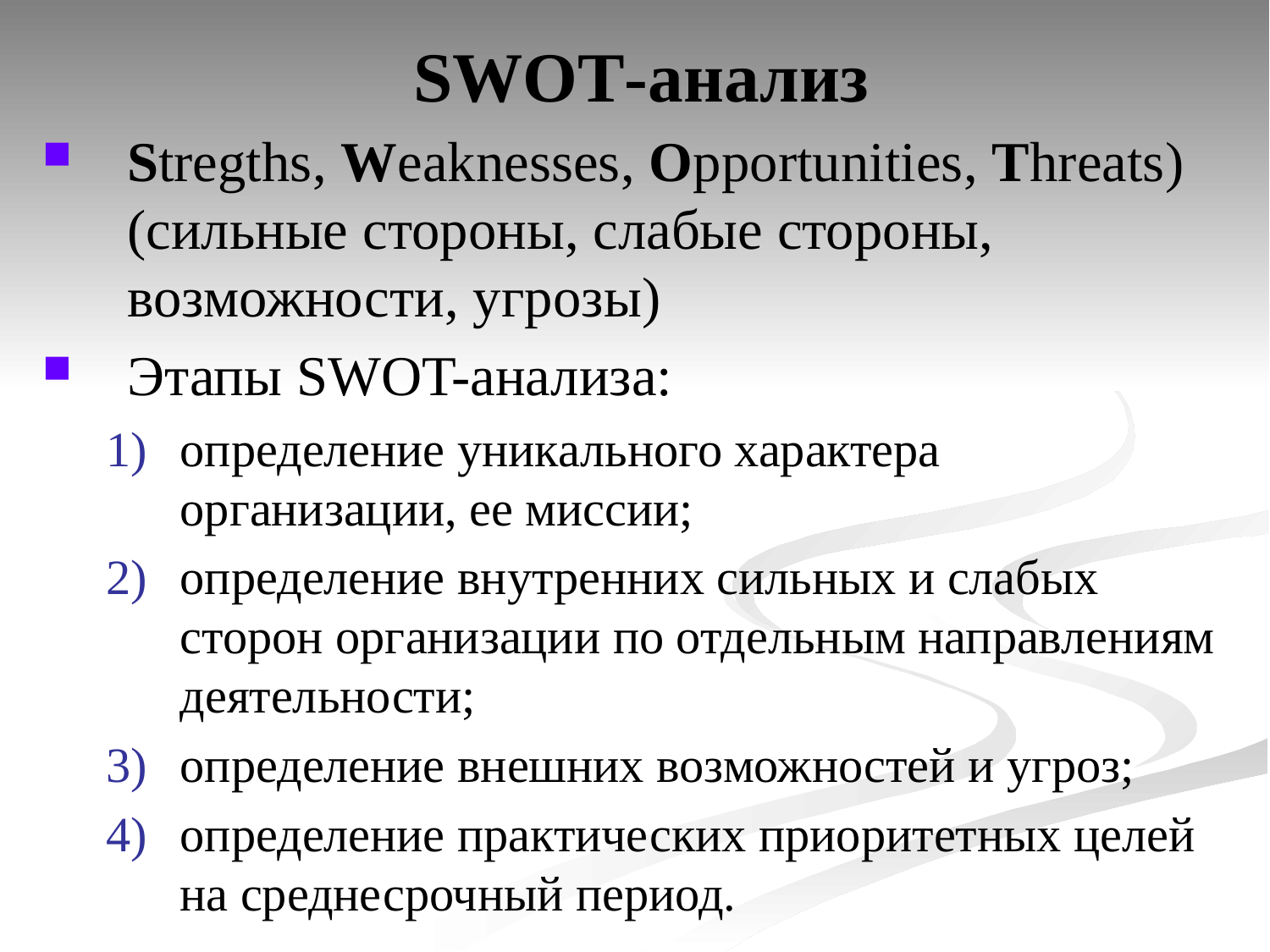

# SWOT-анализ
Stregths, Weaknesses, Opportunities, Threats) (сильные стороны, слабые стороны, возможности, угрозы)
Этапы SWOT-анализа:
определение уникального характера организации, ее миссии;
определение внутренних сильных и слабых сторон организации по отдельным направлениям деятельности;
определение внешних возможностей и угроз;
определение практических приоритетных целей на среднесрочный период.